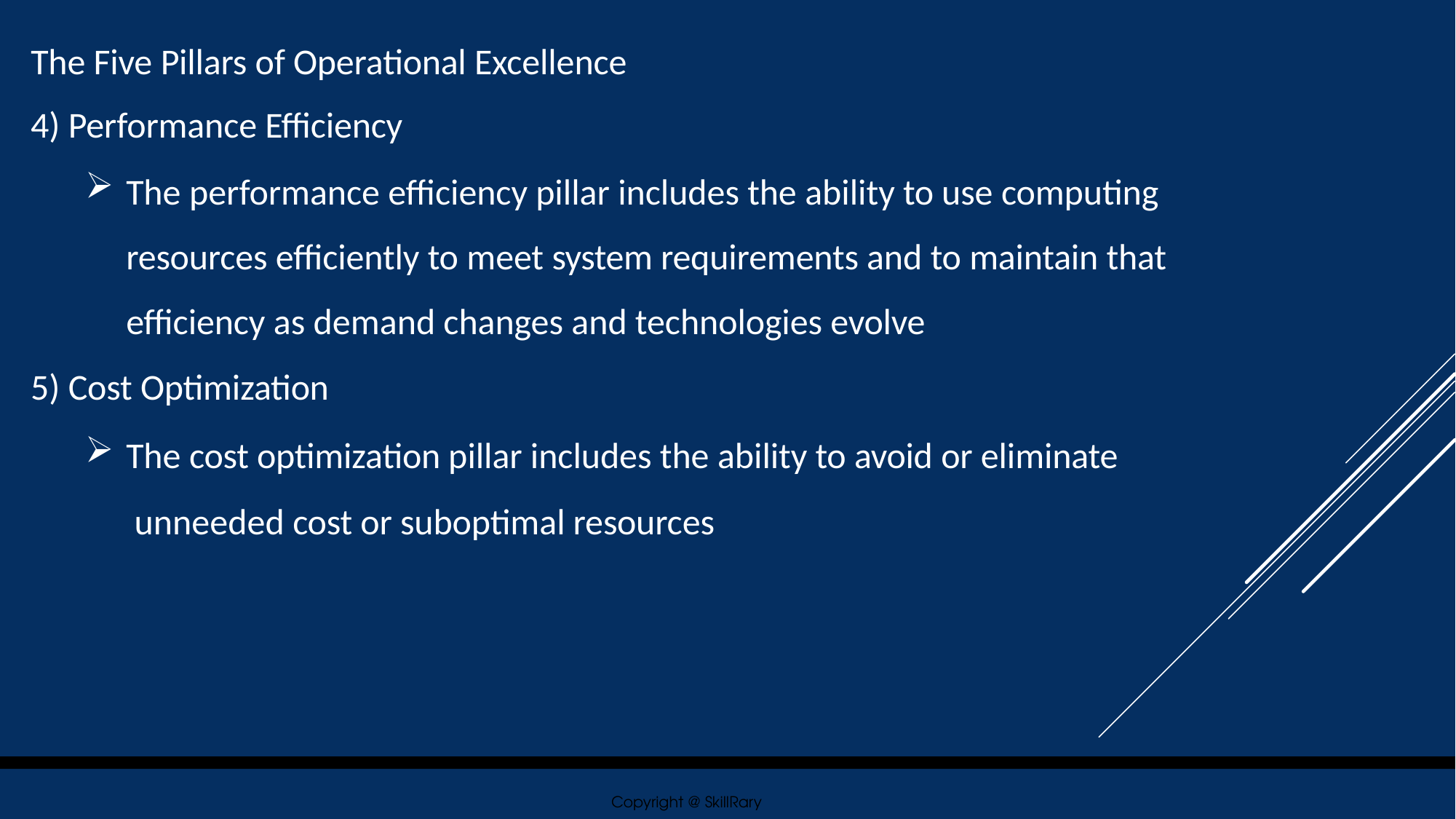

The Five Pillars of Operational Excellence
Performance Efficiency
The performance efficiency pillar includes the ability to use computing  resources efficiently to meet system requirements and to maintain that  efficiency as demand changes and technologies evolve
Cost Optimization
The cost optimization pillar includes the ability to avoid or eliminate  unneeded cost or suboptimal resources